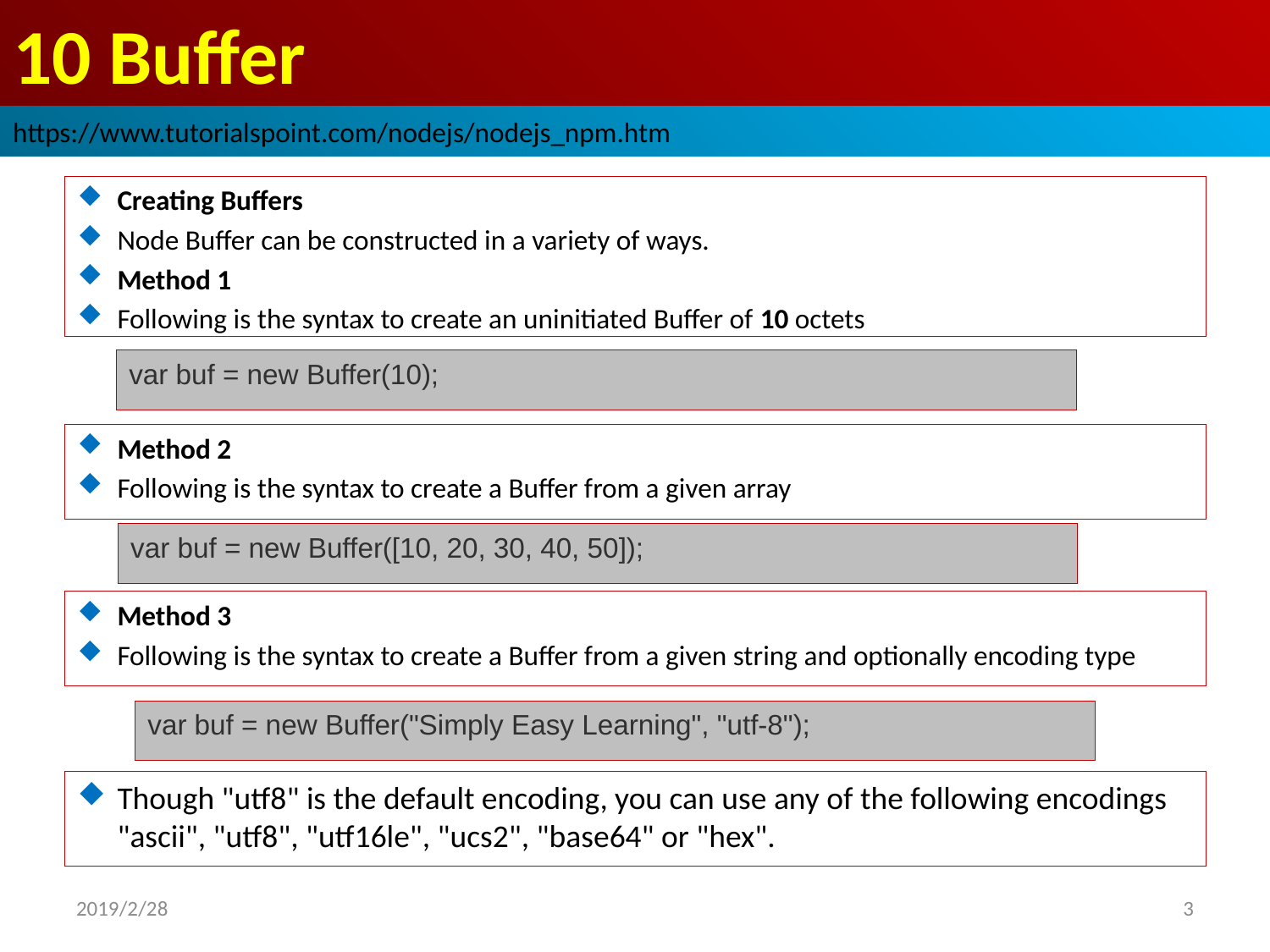

# 10 Buffer
https://www.tutorialspoint.com/nodejs/nodejs_npm.htm
Creating Buffers
Node Buffer can be constructed in a variety of ways.
Method 1
Following is the syntax to create an uninitiated Buffer of 10 octets
var buf = new Buffer(10);
Method 2
Following is the syntax to create a Buffer from a given array
var buf = new Buffer([10, 20, 30, 40, 50]);
Method 3
Following is the syntax to create a Buffer from a given string and optionally encoding type
var buf = new Buffer("Simply Easy Learning", "utf-8");
Though "utf8" is the default encoding, you can use any of the following encodings "ascii", "utf8", "utf16le", "ucs2", "base64" or "hex".
2019/2/28
3